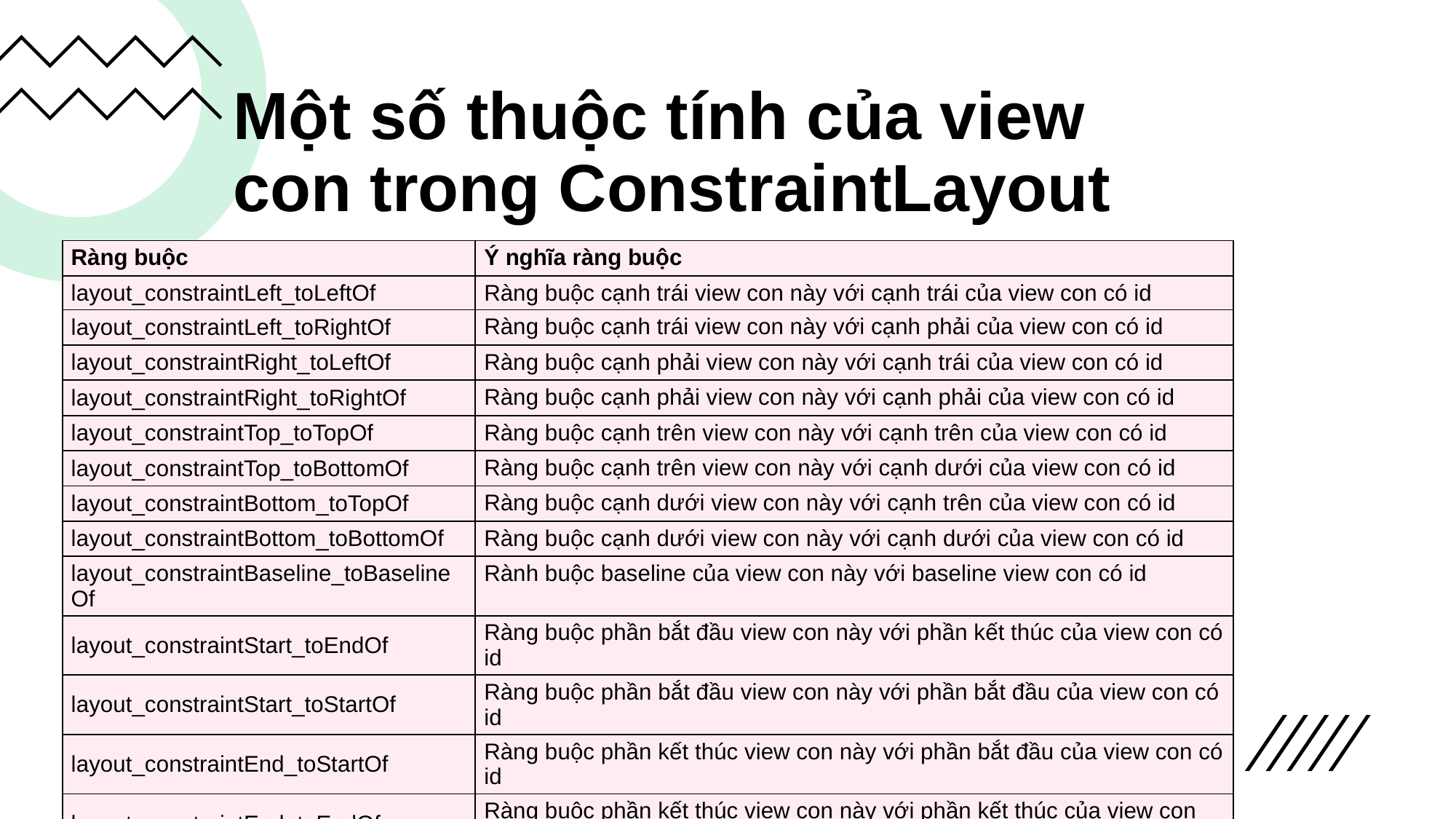

# Một số thuộc tính của view con trong ConstraintLayout

| Ràng buộc | Ý nghĩa ràng buộc |
| --- | --- |
| layout\_constraintLeft\_toLeftOf | Ràng buộc cạnh trái view con này với cạnh trái của view con có id |
| layout\_constraintLeft\_toRightOf | Ràng buộc cạnh trái view con này với cạnh phải của view con có id |
| layout\_constraintRight\_toLeftOf | Ràng buộc cạnh phải view con này với cạnh trái của view con có id |
| layout\_constraintRight\_toRightOf | Ràng buộc cạnh phải view con này với cạnh phải của view con có id |
| layout\_constraintTop\_toTopOf | Ràng buộc cạnh trên view con này với cạnh trên của view con có id |
| layout\_constraintTop\_toBottomOf | Ràng buộc cạnh trên view con này với cạnh dưới của view con có id |
| layout\_constraintBottom\_toTopOf | Ràng buộc cạnh dưới view con này với cạnh trên của view con có id |
| layout\_constraintBottom\_toBottomOf | Ràng buộc cạnh dưới view con này với cạnh dưới của view con có id |
| layout\_constraintBaseline\_toBaselineOf | Rành buộc baseline của view con này với baseline view con có id |
| layout\_constraintStart\_toEndOf | Ràng buộc phần bắt đầu view con này với phần kết thúc của view con có id |
| layout\_constraintStart\_toStartOf | Ràng buộc phần bắt đầu view con này với phần bắt đầu của view con có id |
| layout\_constraintEnd\_toStartOf | Ràng buộc phần kết thúc view con này với phần bắt đầu của view con có id |
| layout\_constraintEnd\_toEndOf | Ràng buộc phần kết thúc view con này với phần kết thúc của view con có id |